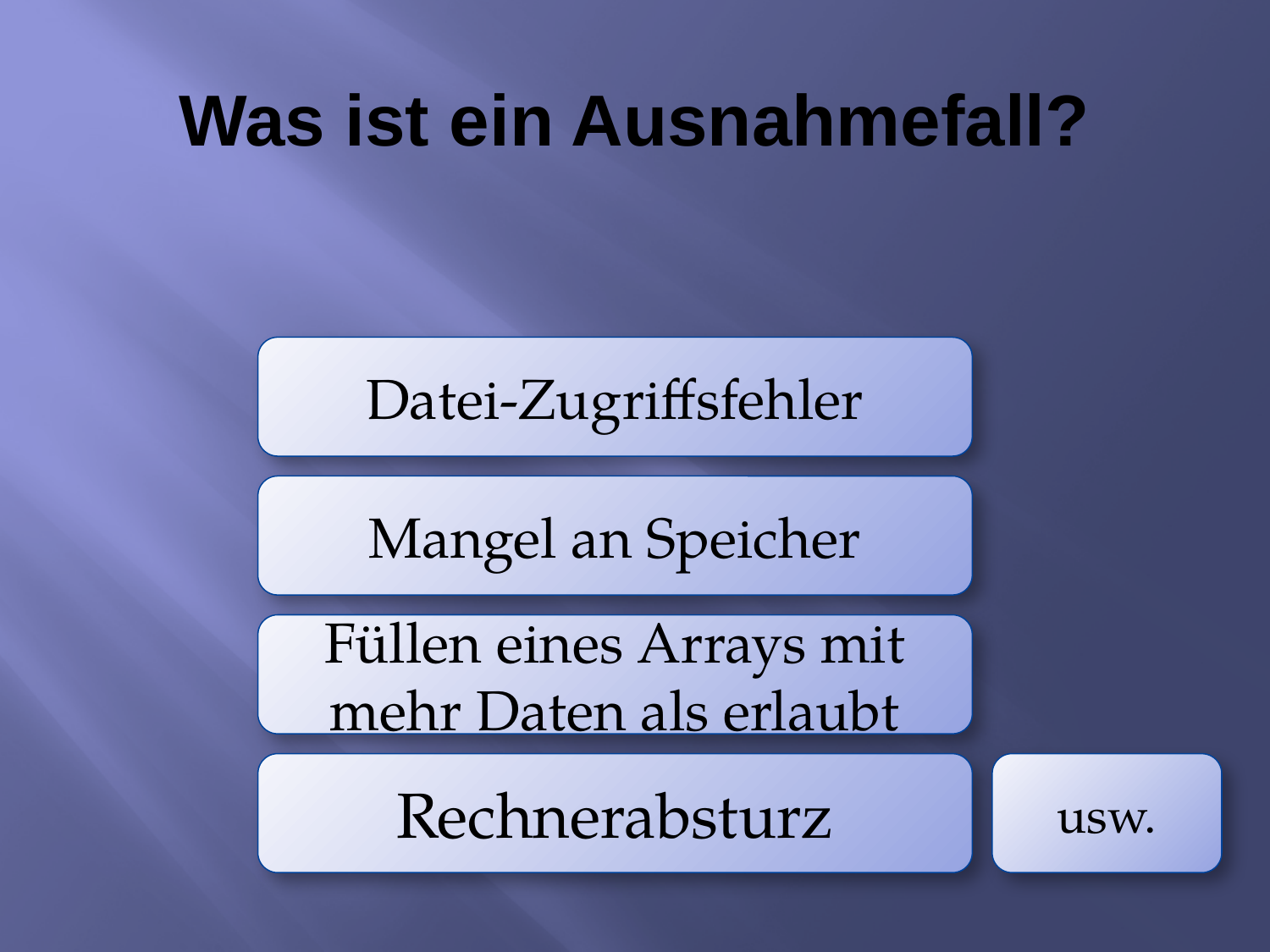

# Was ist ein Ausnahmefall?
Datei-Zugriffsfehler
Mangel an Speicher
Füllen eines Arrays mit mehr Daten als erlaubt
Rechnerabsturz
usw.